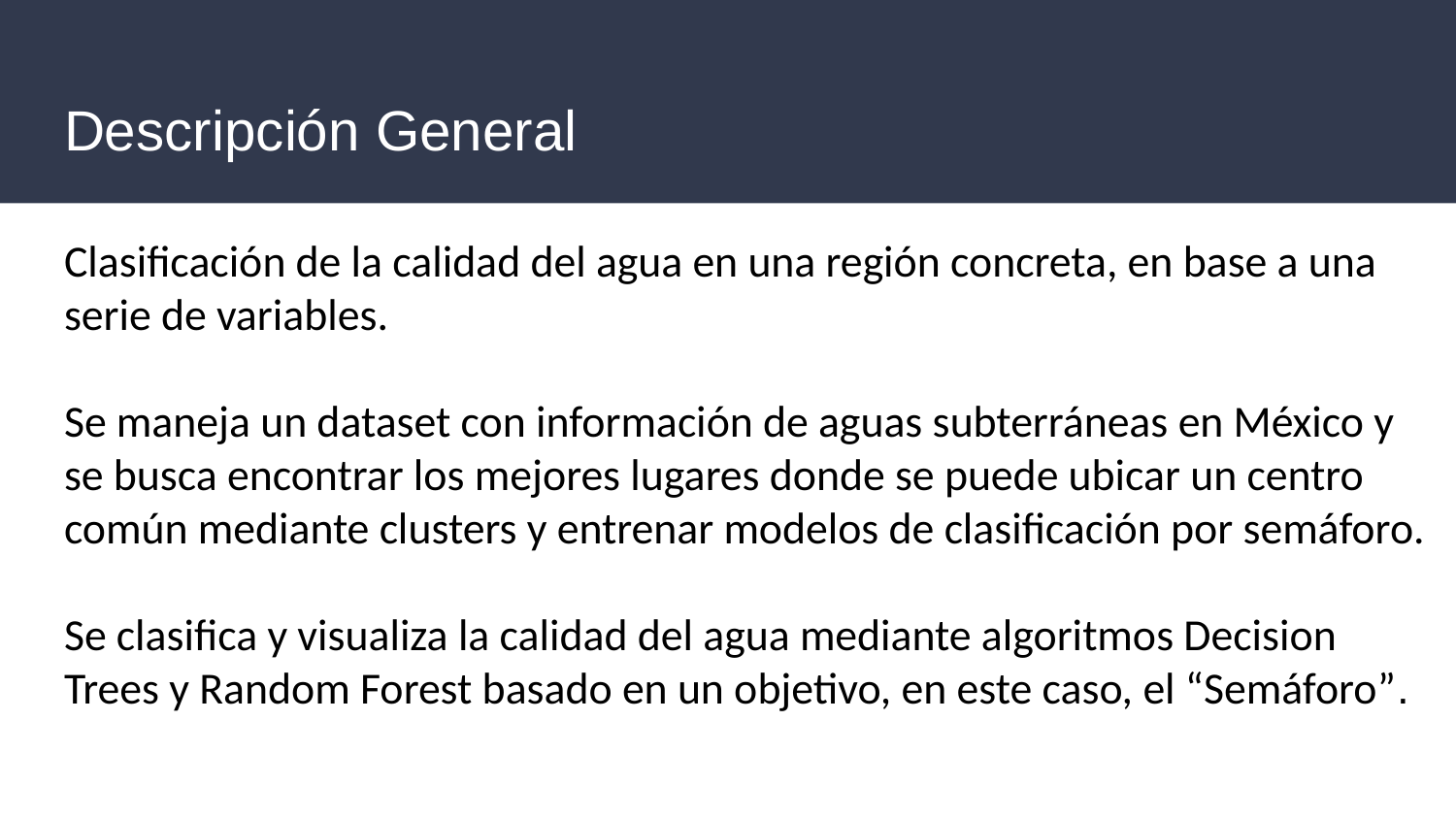

# Descripción General
Clasificación de la calidad del agua en una región concreta, en base a una serie de variables.

Se maneja un dataset con información de aguas subterráneas en México y se busca encontrar los mejores lugares donde se puede ubicar un centro común mediante clusters y entrenar modelos de clasificación por semáforo.

Se clasifica y visualiza la calidad del agua mediante algoritmos Decision Trees y Random Forest basado en un objetivo, en este caso, el “Semáforo”.